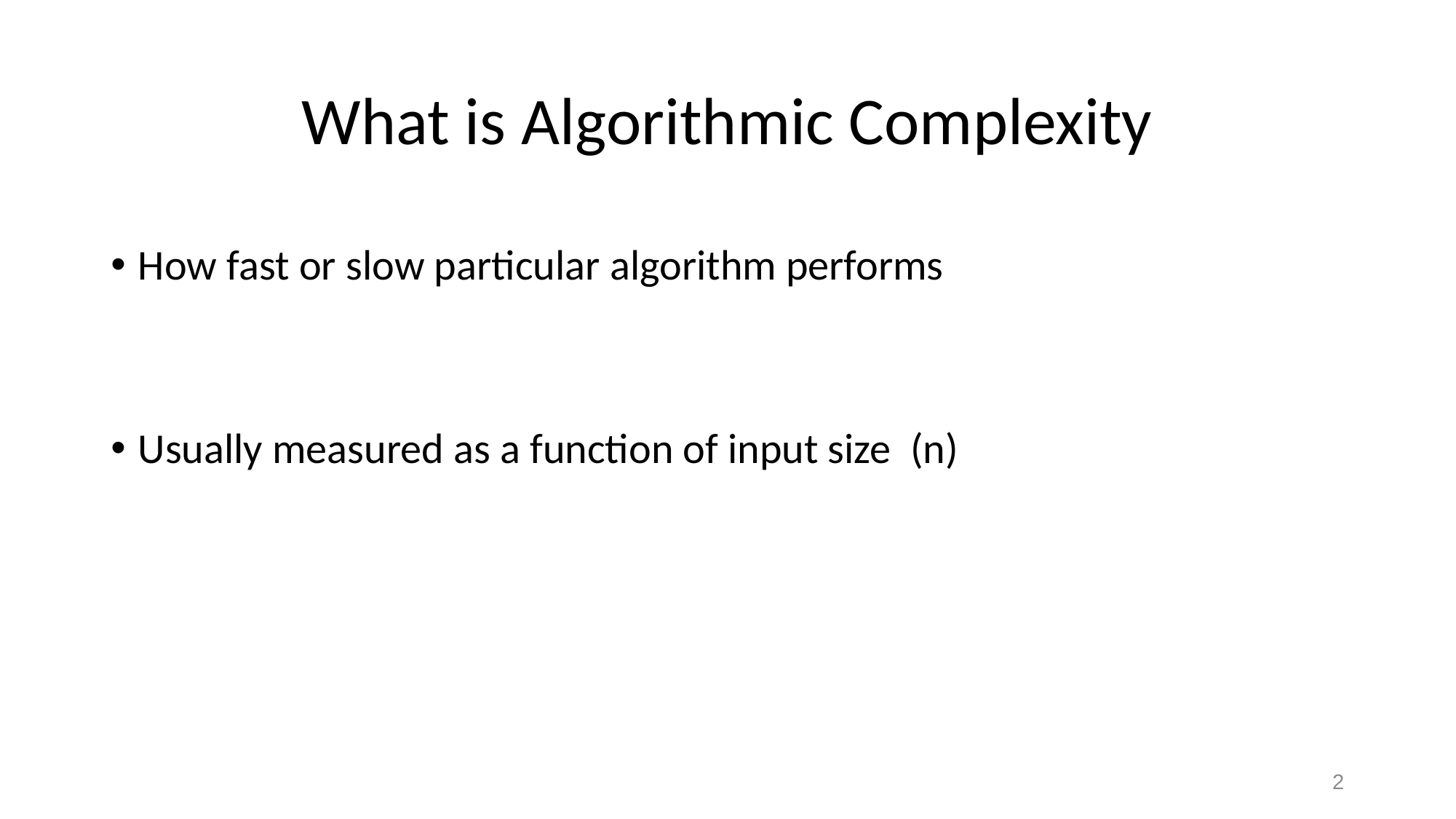

# What is Algorithmic Complexity
How fast or slow particular algorithm performs

Usually measured as a function of input size  (n)

2